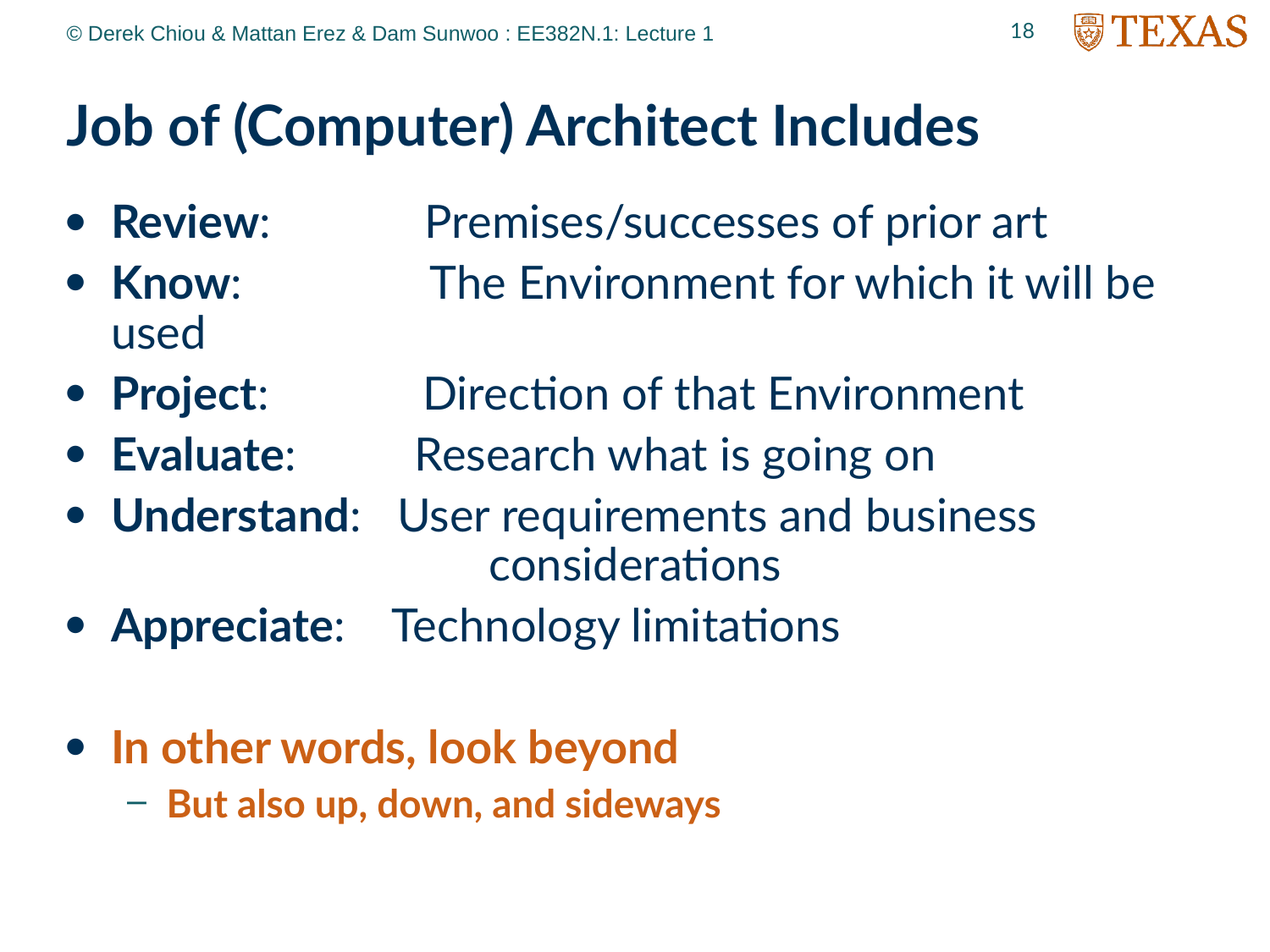

18
© Derek Chiou & Mattan Erez & Dam Sunwoo : EE382N.1: Lecture 1
# Job of (Computer) Architect Includes
Review:             Premises/successes of prior art
Know:                The Environment for which it will be used
Project:             Direction of that Environment
Evaluate:          Research what is going on
Understand:   User requirements and business
                                considerations
Appreciate:    Technology limitations

In other words, look beyond
But also up, down, and sideways